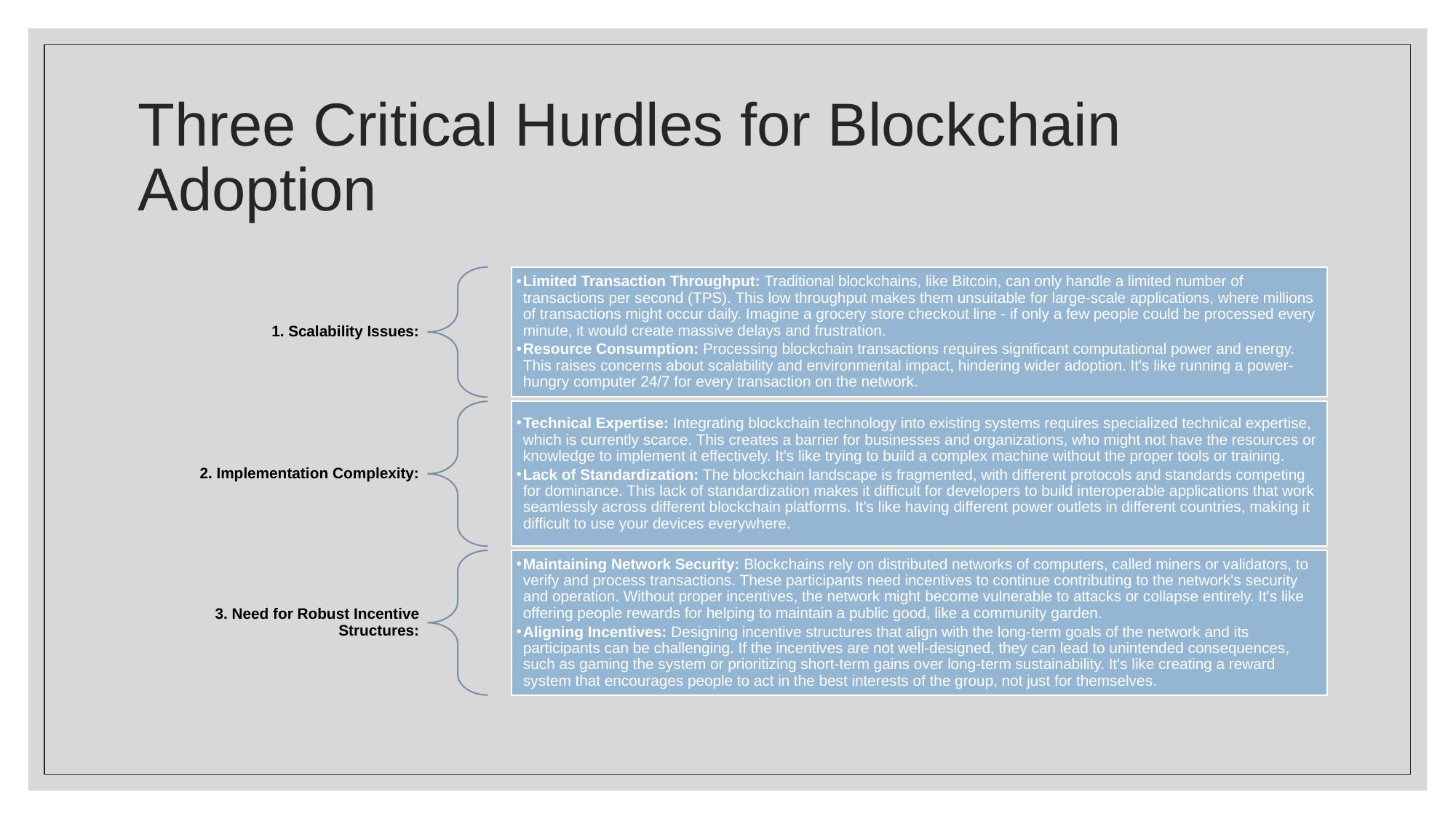

# Three Critical Hurdles for Blockchain Adoption
1. Scalability Issues:
Limited Transaction Throughput: Traditional blockchains, like Bitcoin, can only handle a limited number of transactions per second (TPS). This low throughput makes them unsuitable for large-scale applications, where millions of transactions might occur daily. Imagine a grocery store checkout line - if only a few people could be processed every minute, it would create massive delays and frustration.
Resource Consumption: Processing blockchain transactions requires significant computational power and energy. This raises concerns about scalability and environmental impact, hindering wider adoption. It's like running a power-hungry computer 24/7 for every transaction on the network.
2. Implementation Complexity:
Technical Expertise: Integrating blockchain technology into existing systems requires specialized technical expertise, which is currently scarce. This creates a barrier for businesses and organizations, who might not have the resources or knowledge to implement it effectively. It's like trying to build a complex machine without the proper tools or training.
Lack of Standardization: The blockchain landscape is fragmented, with different protocols and standards competing for dominance. This lack of standardization makes it difficult for developers to build interoperable applications that work seamlessly across different blockchain platforms. It's like having different power outlets in different countries, making it difficult to use your devices everywhere.
3. Need for Robust Incentive Structures:
Maintaining Network Security: Blockchains rely on distributed networks of computers, called miners or validators, to verify and process transactions. These participants need incentives to continue contributing to the network's security and operation. Without proper incentives, the network might become vulnerable to attacks or collapse entirely. It's like offering people rewards for helping to maintain a public good, like a community garden.
Aligning Incentives: Designing incentive structures that align with the long-term goals of the network and its participants can be challenging. If the incentives are not well-designed, they can lead to unintended consequences, such as gaming the system or prioritizing short-term gains over long-term sustainability. It's like creating a reward system that encourages people to act in the best interests of the group, not just for themselves.